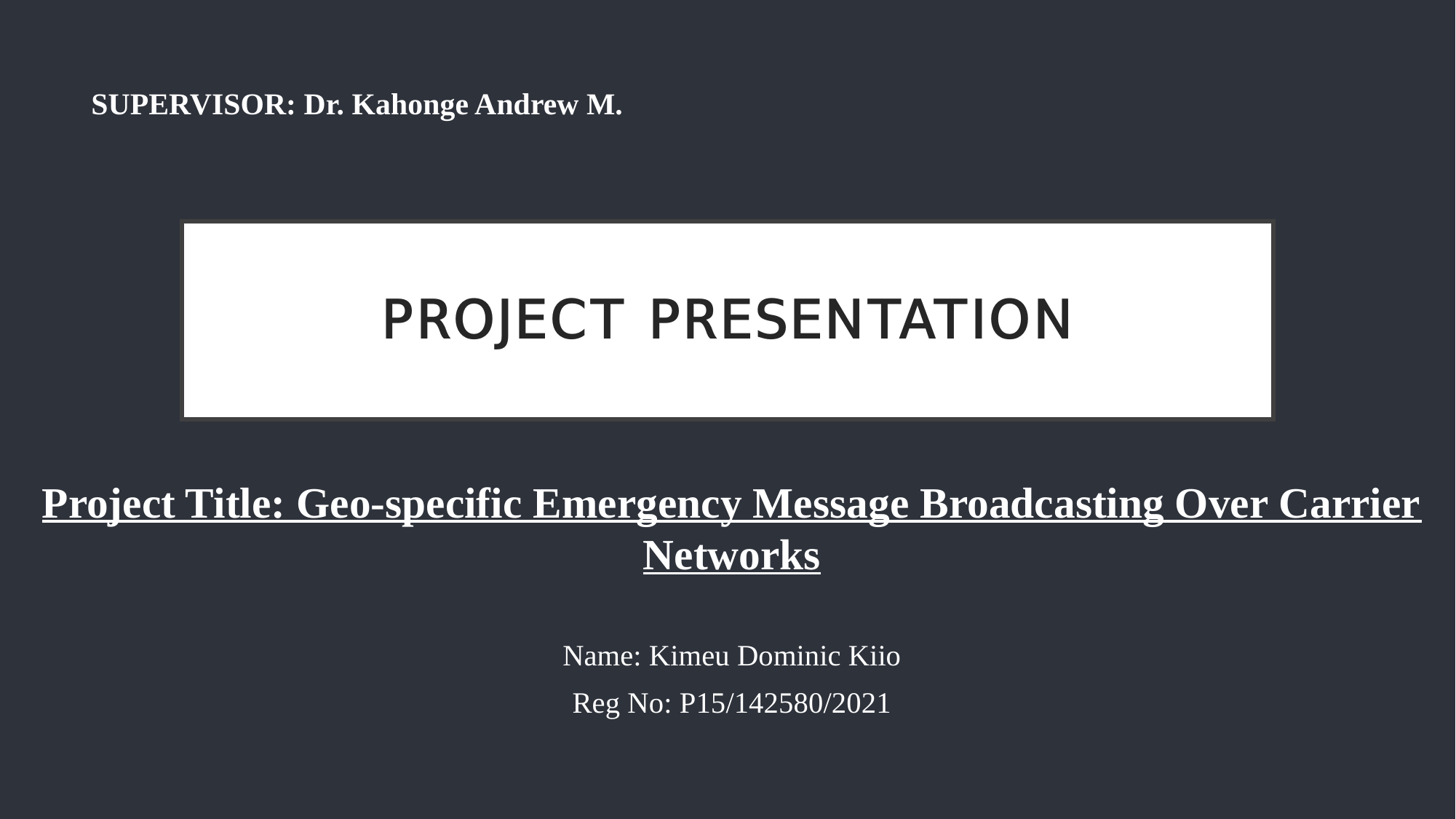

SUPERVISOR: Dr. Kahonge Andrew M.
# PROJECT PRESENTATION

Project Title: Geo-specific Emergency Message Broadcasting Over Carrier Networks

Name: Kimeu Dominic Kiio
Reg No: P15/142580/2021